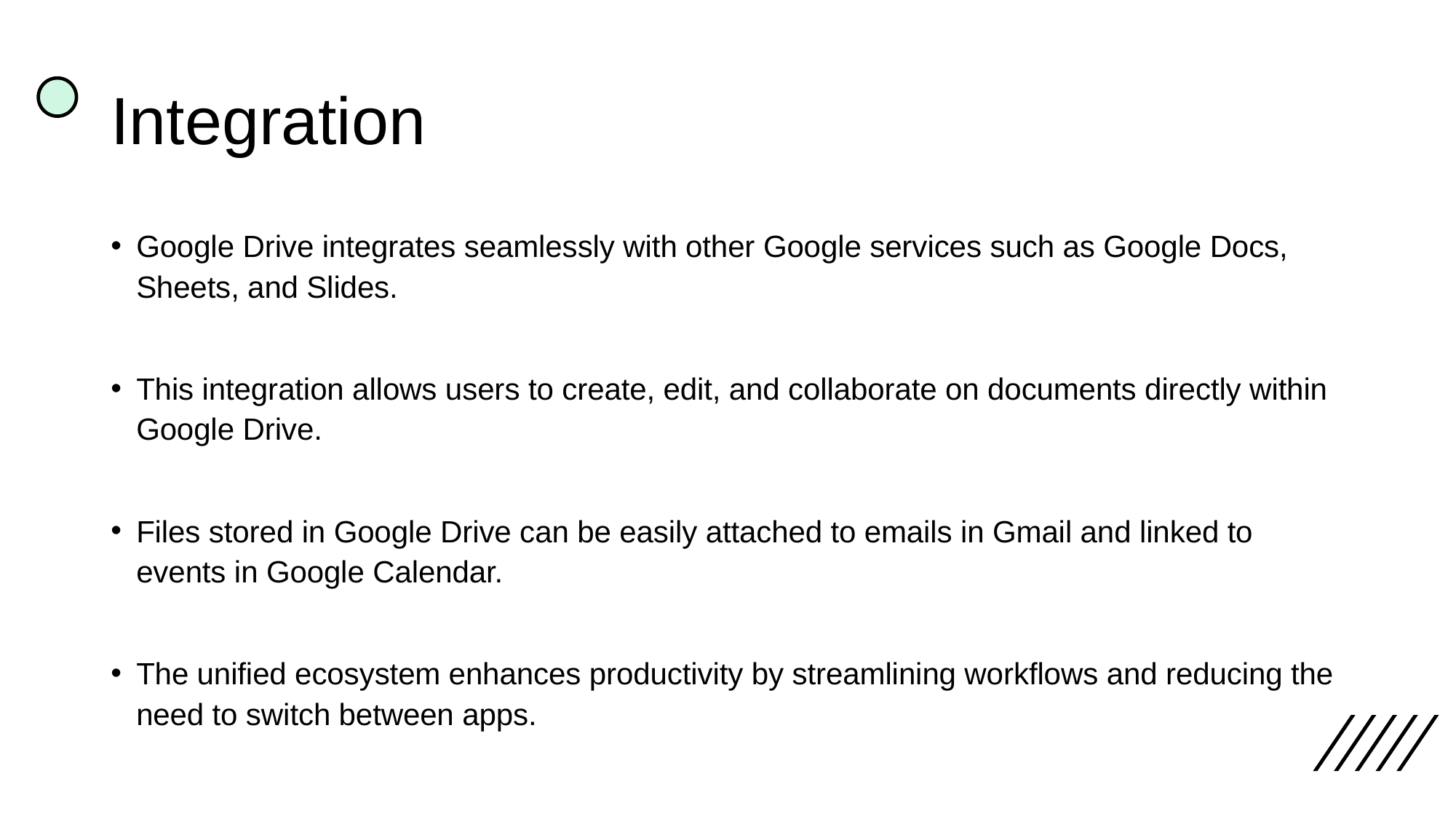

# Integration
Google Drive integrates seamlessly with other Google services such as Google Docs, Sheets, and Slides.

This integration allows users to create, edit, and collaborate on documents directly within Google Drive.

Files stored in Google Drive can be easily attached to emails in Gmail and linked to events in Google Calendar.

The unified ecosystem enhances productivity by streamlining workflows and reducing the need to switch between apps.